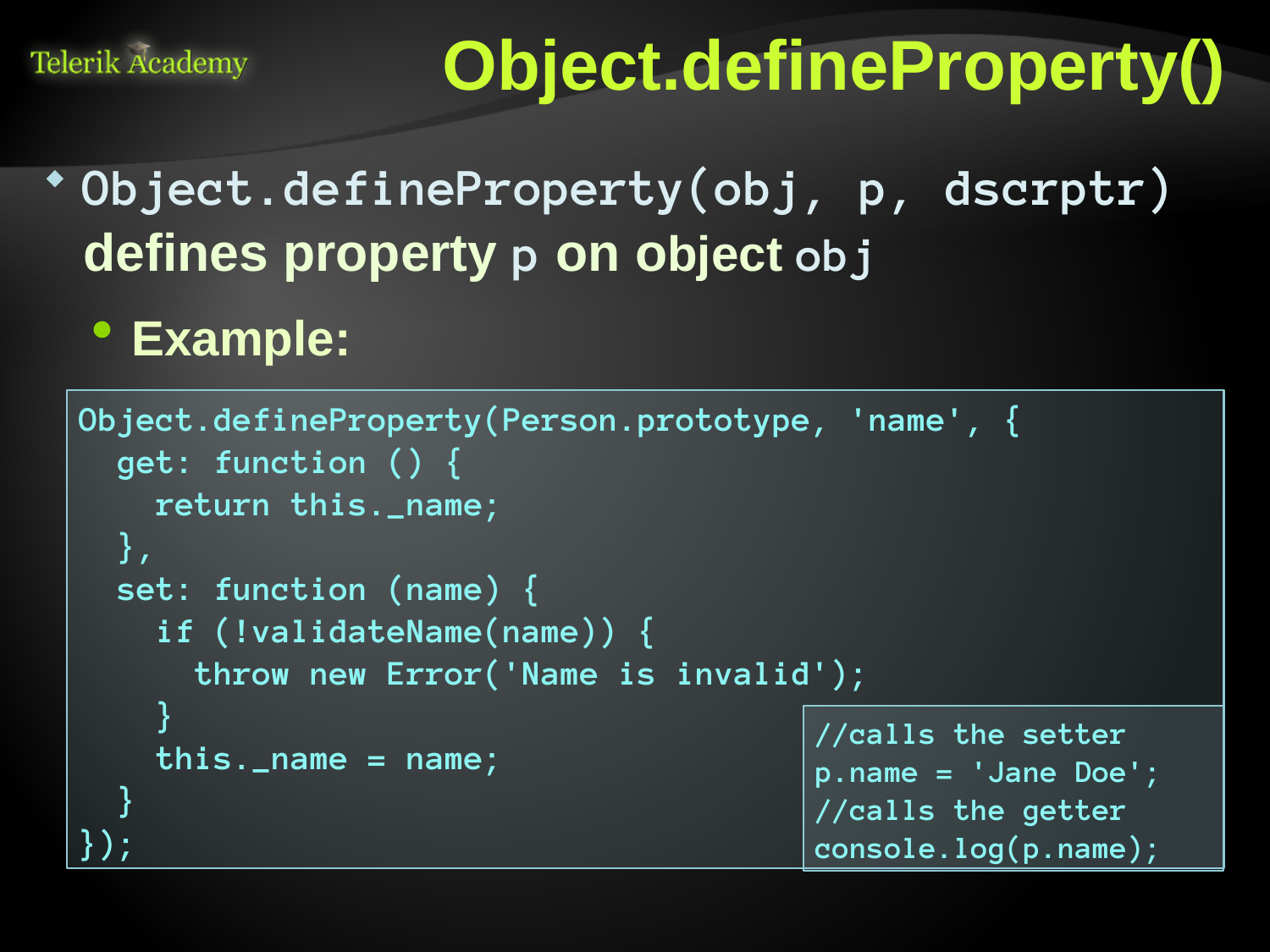

# Object.defineProperty()
Object.defineProperty(obj, p, dscrptr) defines property p on object obj
Example:
Object.defineProperty(Person.prototype, 'name', {
  get: function () {
    return this._name;
  },
  set: function (name) {
    if (!validateName(name)) {
      throw new Error('Name is invalid');
    }
    this._name = name;
  }
});
//calls the setter
p.name = 'Jane Doe';
//calls the getter
console.log(p.name);